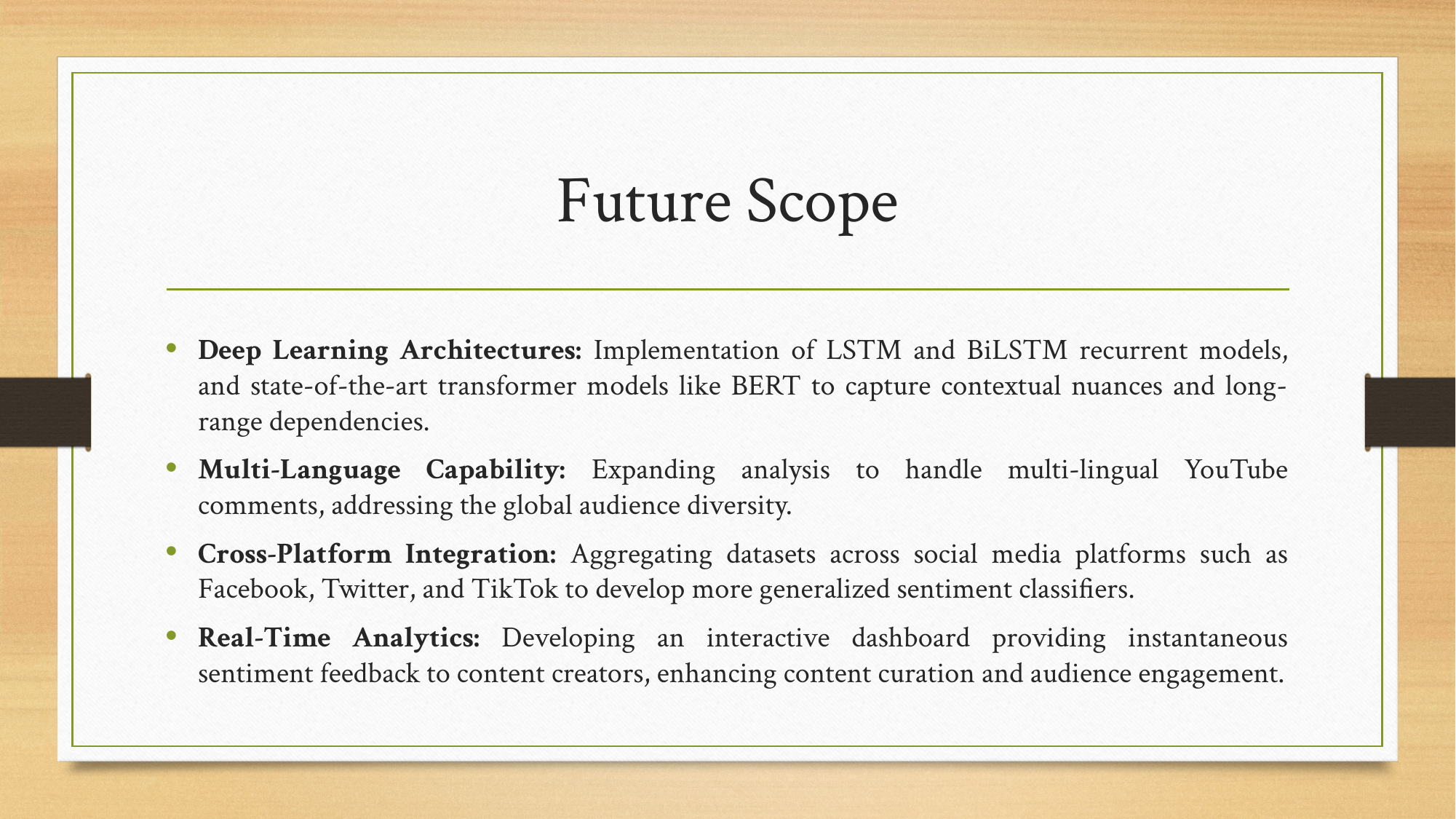

# Future Scope
Deep Learning Architectures: Implementation of LSTM and BiLSTM recurrent models, and state-of-the-art transformer models like BERT to capture contextual nuances and long-range dependencies.
Multi-Language Capability: Expanding analysis to handle multi-lingual YouTube comments, addressing the global audience diversity.
Cross-Platform Integration: Aggregating datasets across social media platforms such as Facebook, Twitter, and TikTok to develop more generalized sentiment classifiers.
Real-Time Analytics: Developing an interactive dashboard providing instantaneous sentiment feedback to content creators, enhancing content curation and audience engagement.